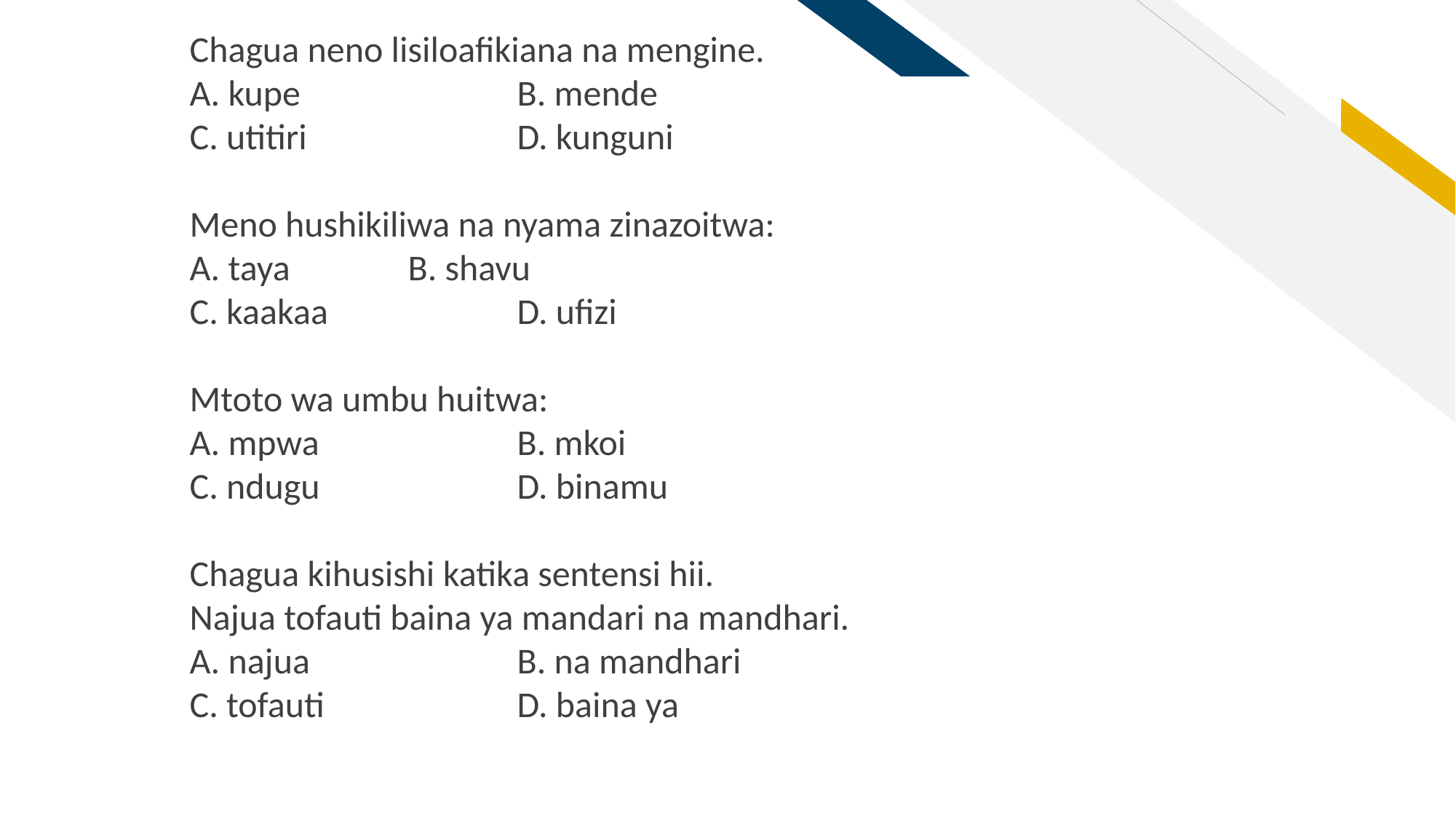

Chagua neno lisiloafikiana na mengine.
A. kupe 		B. mende
C. utitiri 		D. kunguni

Meno hushikiliwa na nyama zinazoitwa:
A. taya 		B. shavu
C. kaakaa 		D. ufizi

Mtoto wa umbu huitwa:
A. mpwa 		B. mkoi
C. ndugu 		D. binamu

Chagua kihusishi katika sentensi hii.
Najua tofauti baina ya mandari na mandhari.
A. najua 		B. na mandhari
C. tofauti 		D. baina ya